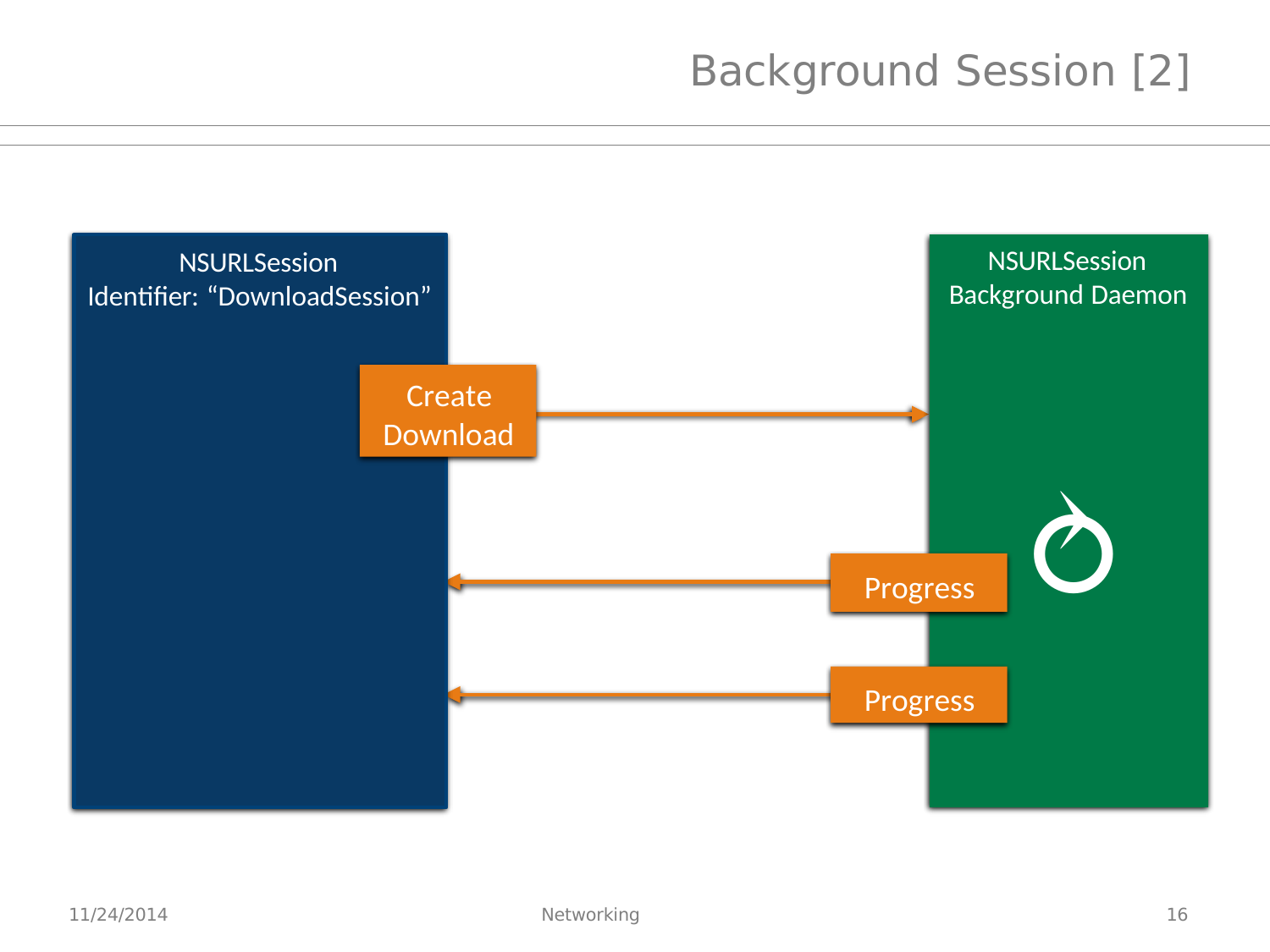

# Background Session [2]

NSURLSession Background Daemon
NSURLSession Identifier: “DownloadSession”

Create Download

⥁

Progress

Progress

11/24/2014
Networking
16